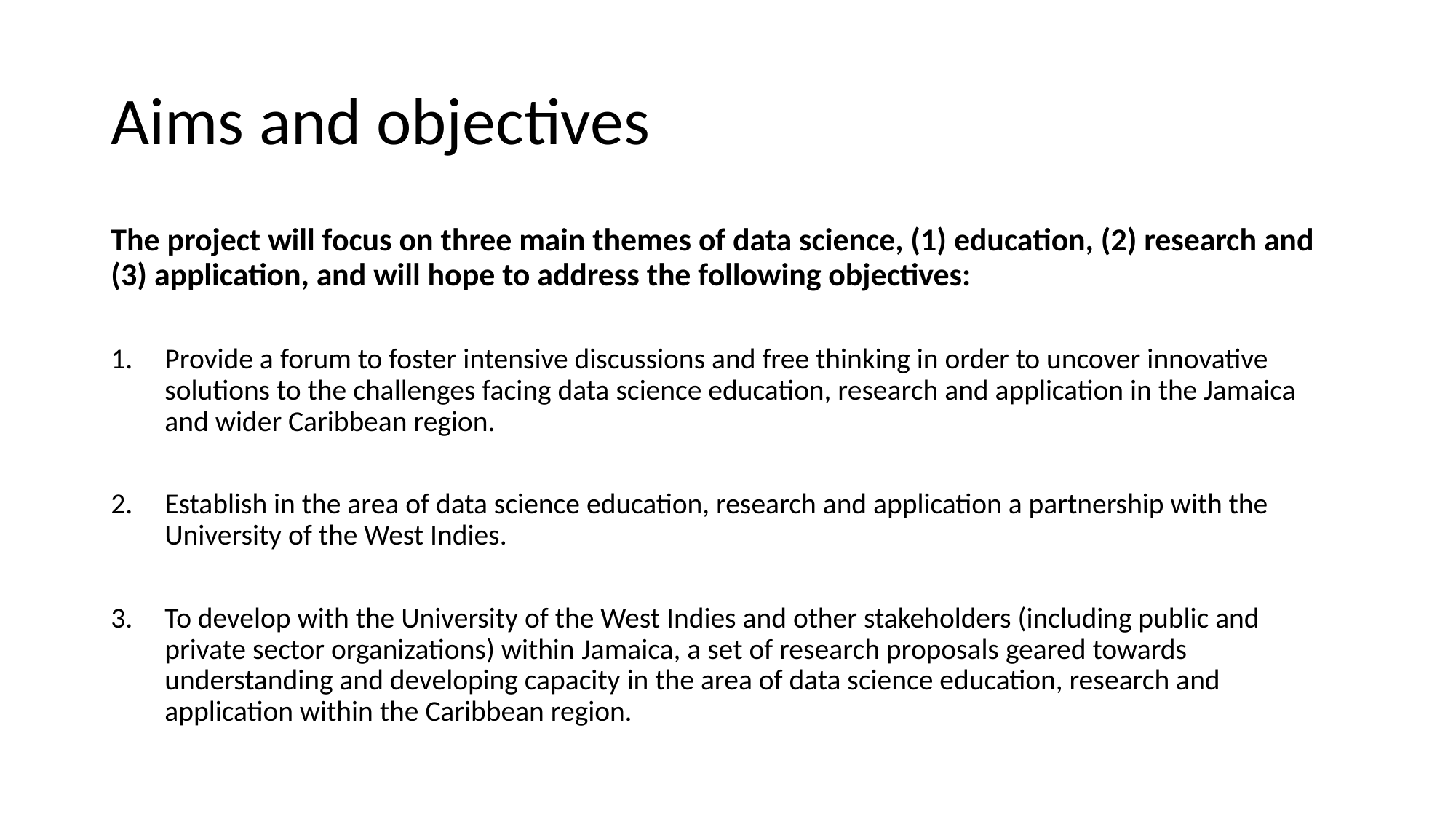

# Aims and objectives
The project will focus on three main themes of data science, (1) education, (2) research and (3) application, and will hope to address the following objectives:

Provide a forum to foster intensive discussions and free thinking in order to uncover innovative solutions to the challenges facing data science education, research and application in the Jamaica and wider Caribbean region.

Establish in the area of data science education, research and application a partnership with the University of the West Indies.

To develop with the University of the West Indies and other stakeholders (including public and private sector organizations) within Jamaica, a set of research proposals geared towards understanding and developing capacity in the area of data science education, research and application within the Caribbean region.